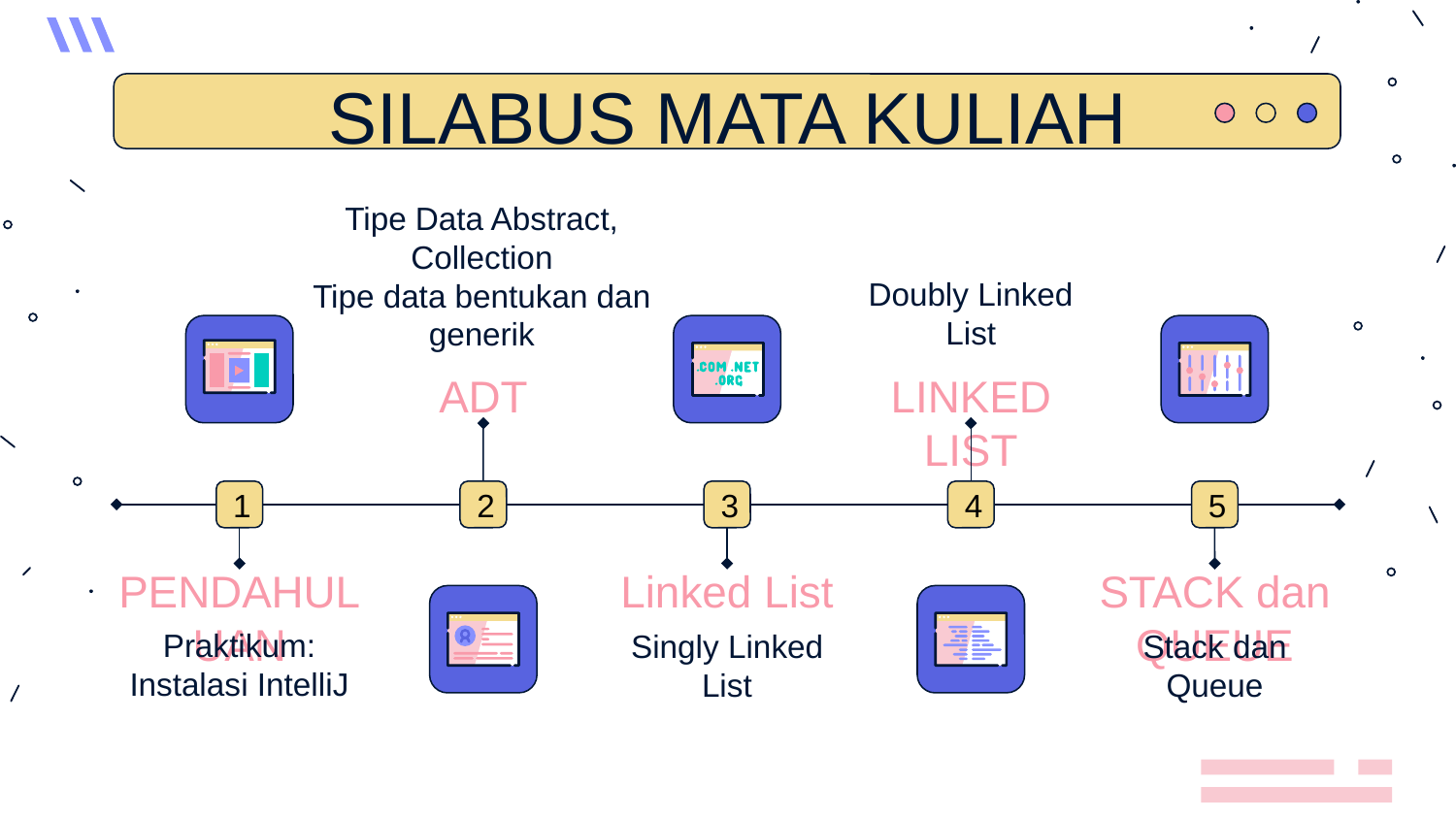

# SILABUS MATA KULIAH

Tipe Data Abstract, Collection
Tipe data bentukan dan generik
Doubly Linked List

ADT
LINKED LIST
1
2
3
4
5
PENDAHULUAN
Linked List
STACK dan QUEUE

Praktikum: Instalasi IntelliJ
Singly Linked List
Stack dan Queue